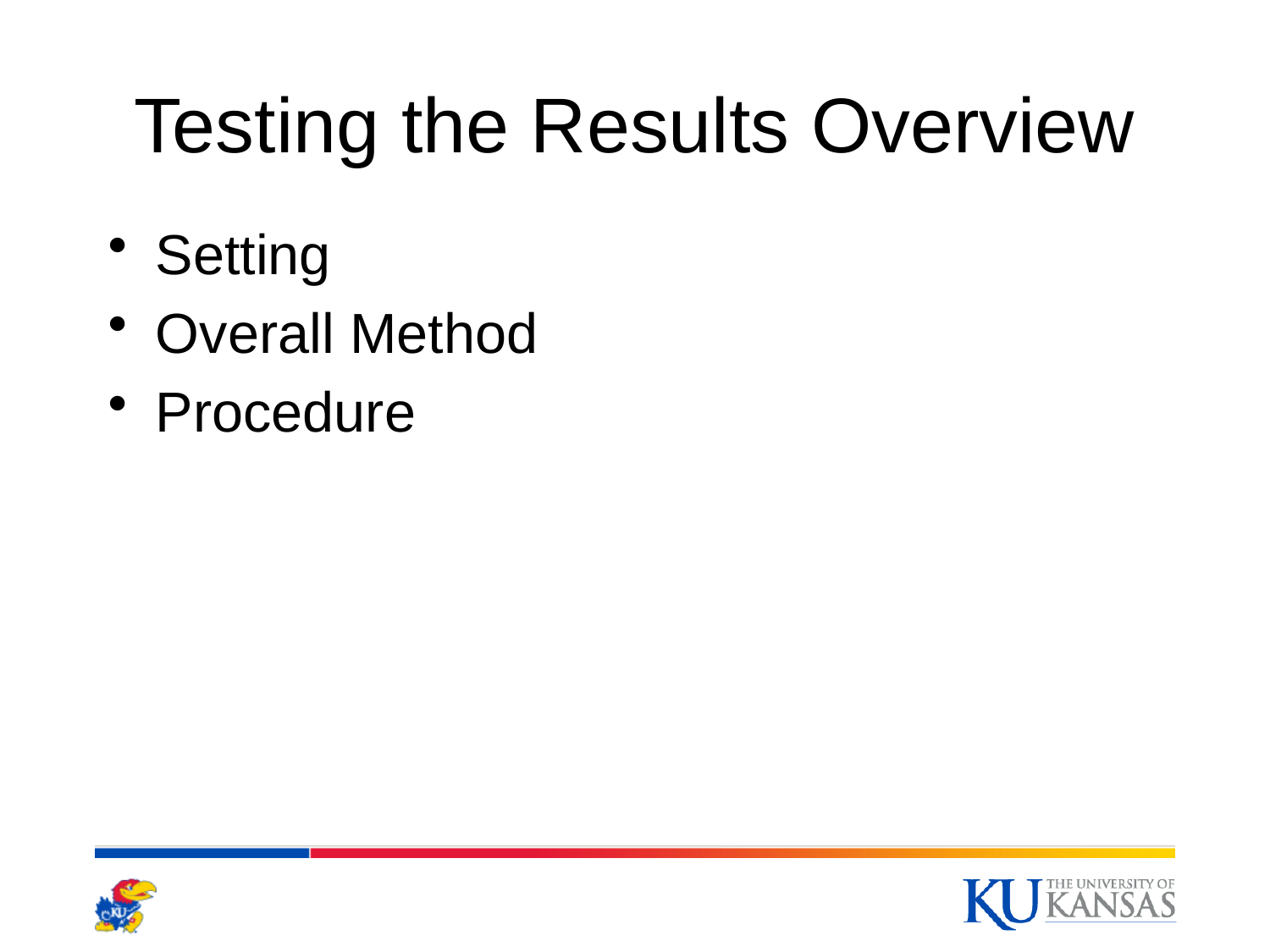

# Testing the Results Overview
Setting
Overall Method
Procedure